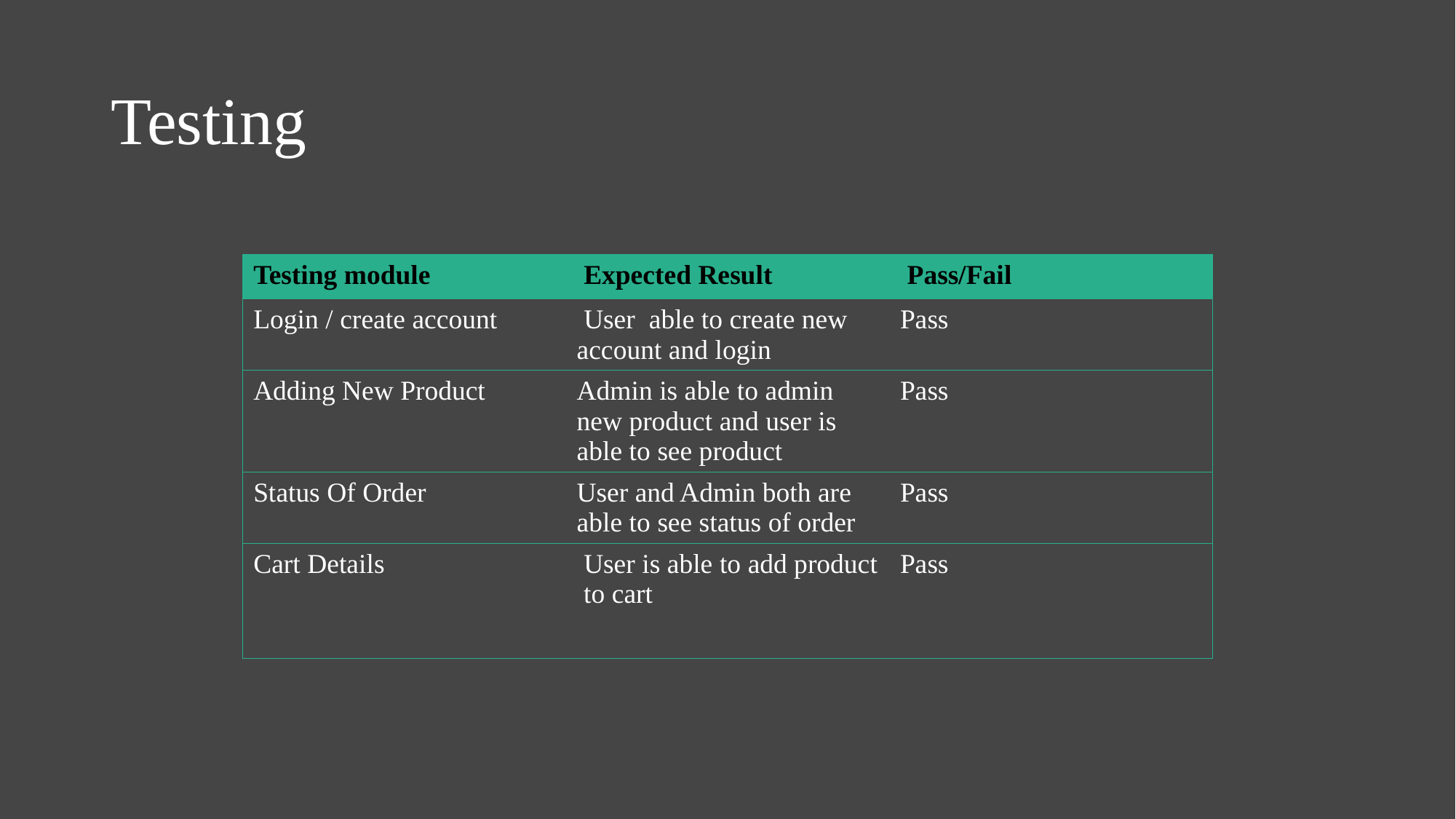

# Testing
| Testing module | Expected Result | Pass/Fail |
| --- | --- | --- |
| Login / create account | User able to create new account and login | Pass |
| Adding New Product | Admin is able to admin new product and user is able to see product | Pass |
| Status Of Order | User and Admin both are able to see status of order | Pass |
| Cart Details | User is able to add product to cart | Pass |